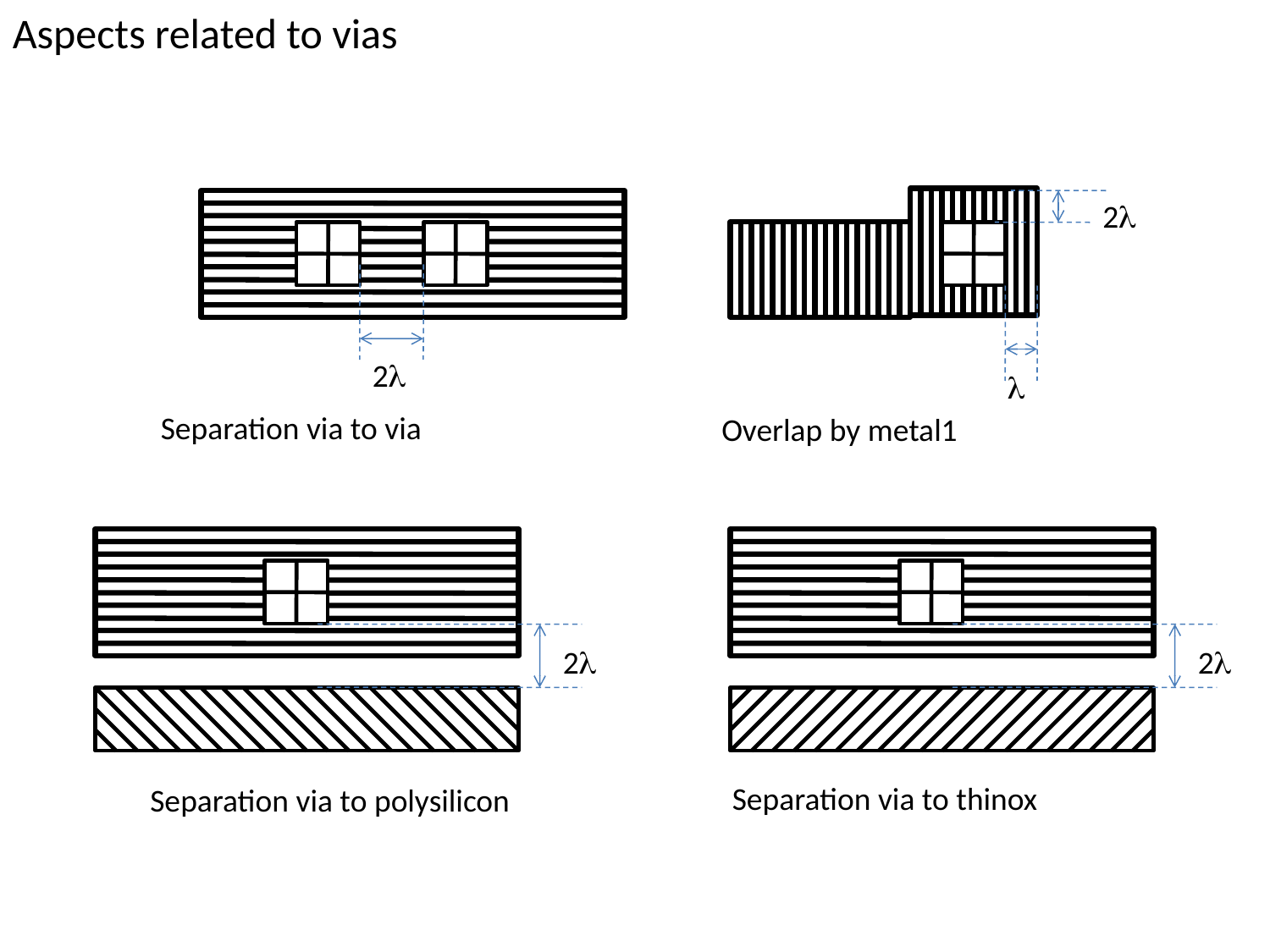

Aspects related to vias

2λ

λ
Overlap by metal1

2λ
Separation via to via

2λ

Separation via to polysilicon

2λ

Separation via to thinox